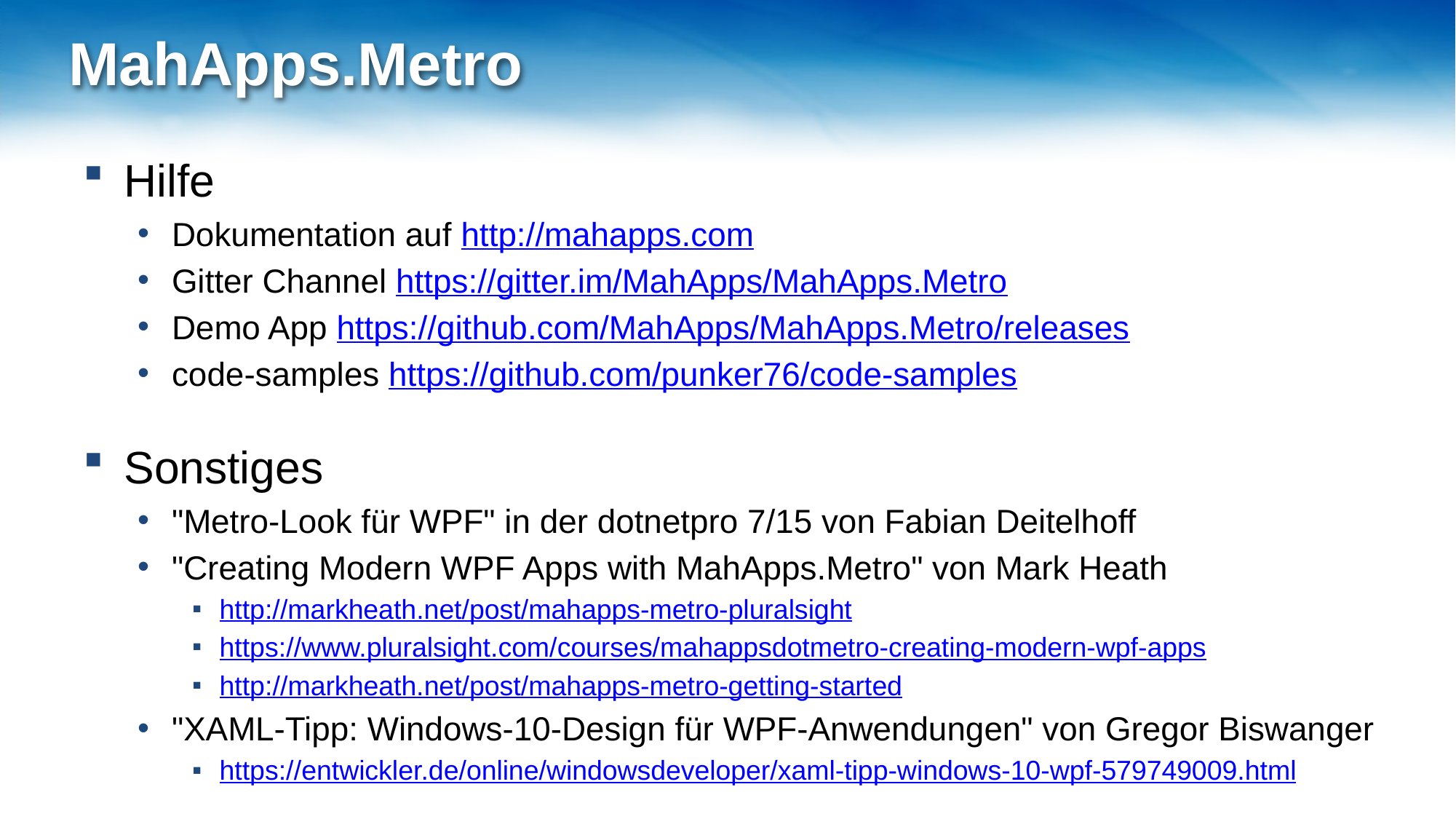

# MahApps.Metro
Hilfe
Dokumentation auf http://mahapps.com
Gitter Channel https://gitter.im/MahApps/MahApps.Metro
Demo App https://github.com/MahApps/MahApps.Metro/releases
code-samples https://github.com/punker76/code-samples
Sonstiges
"Metro-Look für WPF" in der dotnetpro 7/15 von Fabian Deitelhoff
"Creating Modern WPF Apps with MahApps.Metro" von Mark Heath
http://markheath.net/post/mahapps-metro-pluralsight
https://www.pluralsight.com/courses/mahappsdotmetro-creating-modern-wpf-apps
http://markheath.net/post/mahapps-metro-getting-started
"XAML-Tipp: Windows-10-Design für WPF-Anwendungen" von Gregor Biswanger
https://entwickler.de/online/windowsdeveloper/xaml-tipp-windows-10-wpf-579749009.html